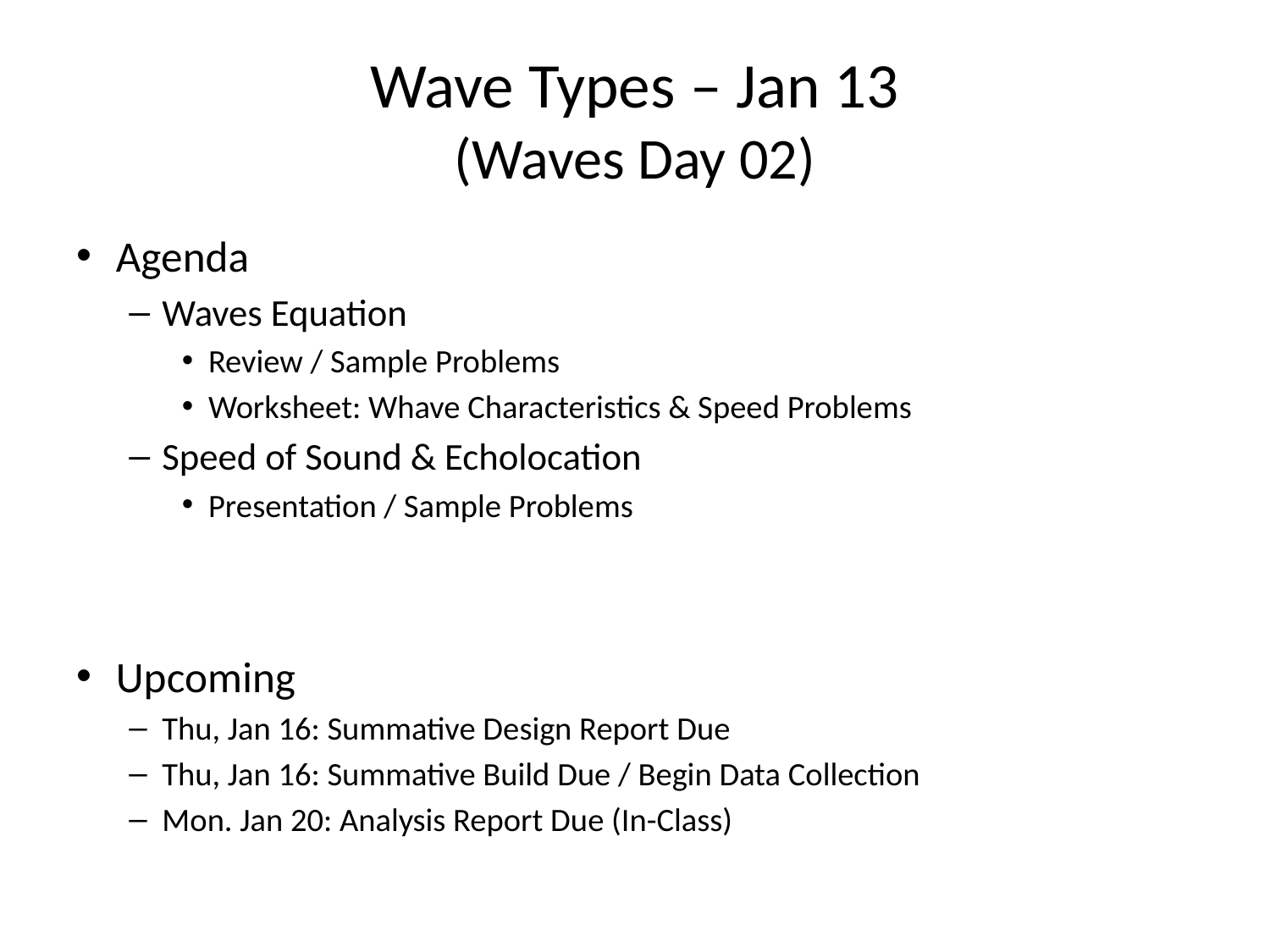

# Wave Types – Jan 13 (Waves Day 02)
Agenda
Waves Equation
Review / Sample Problems
Worksheet: Whave Characteristics & Speed Problems
Speed of Sound & Echolocation
Presentation / Sample Problems

Upcoming
Thu, Jan 16: Summative Design Report Due
Thu, Jan 16: Summative Build Due / Begin Data Collection
Mon. Jan 20: Analysis Report Due (In-Class)